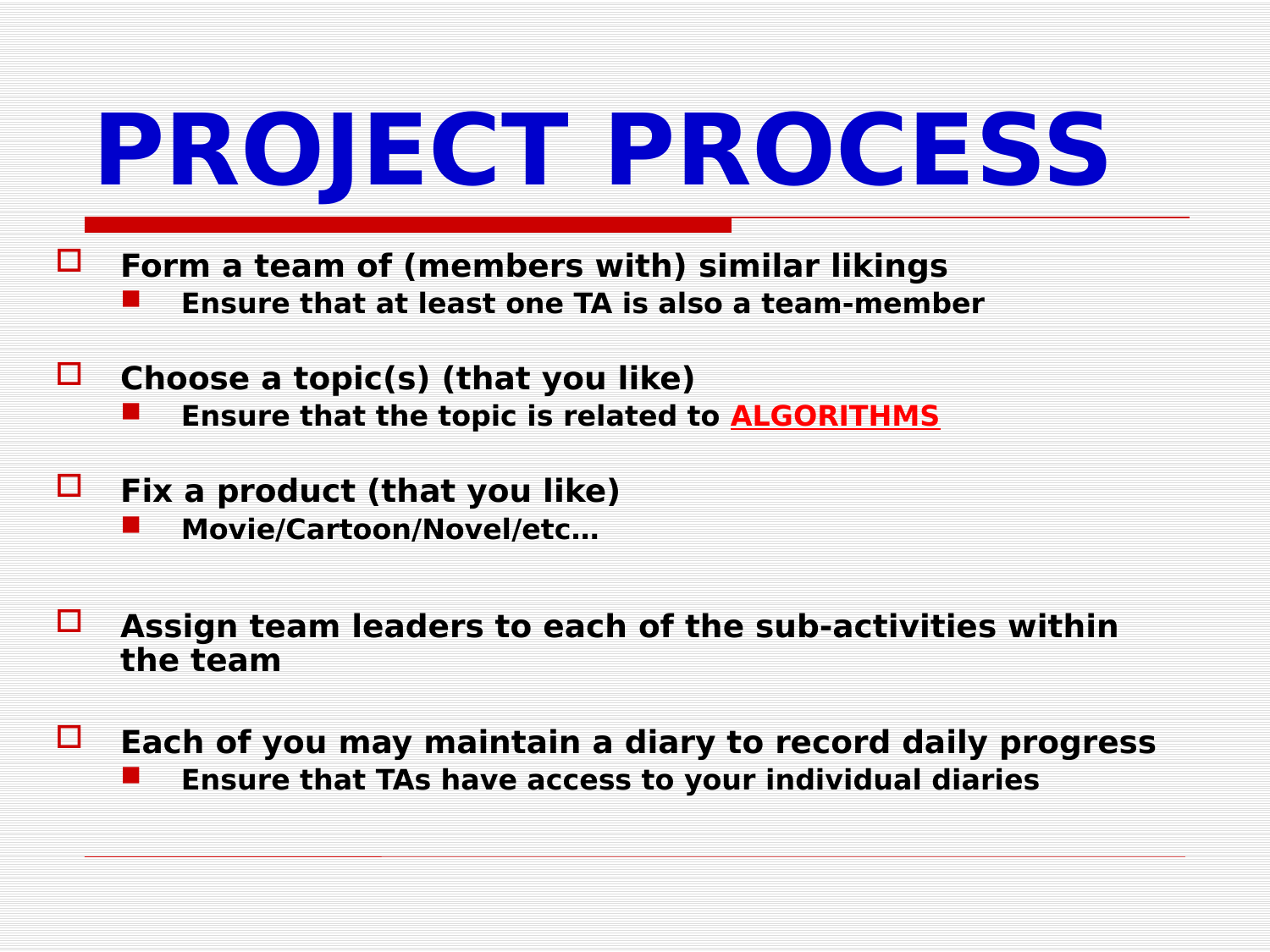

# PROJECT PROCESS
Form a team of (members with) similar likings
Ensure that at least one TA is also a team-member

Choose a topic(s) (that you like)
Ensure that the topic is related to ALGORITHMS

Fix a product (that you like)
Movie/Cartoon/Novel/etc…

Assign team leaders to each of the sub-activities within the team

Each of you may maintain a diary to record daily progress
Ensure that TAs have access to your individual diaries